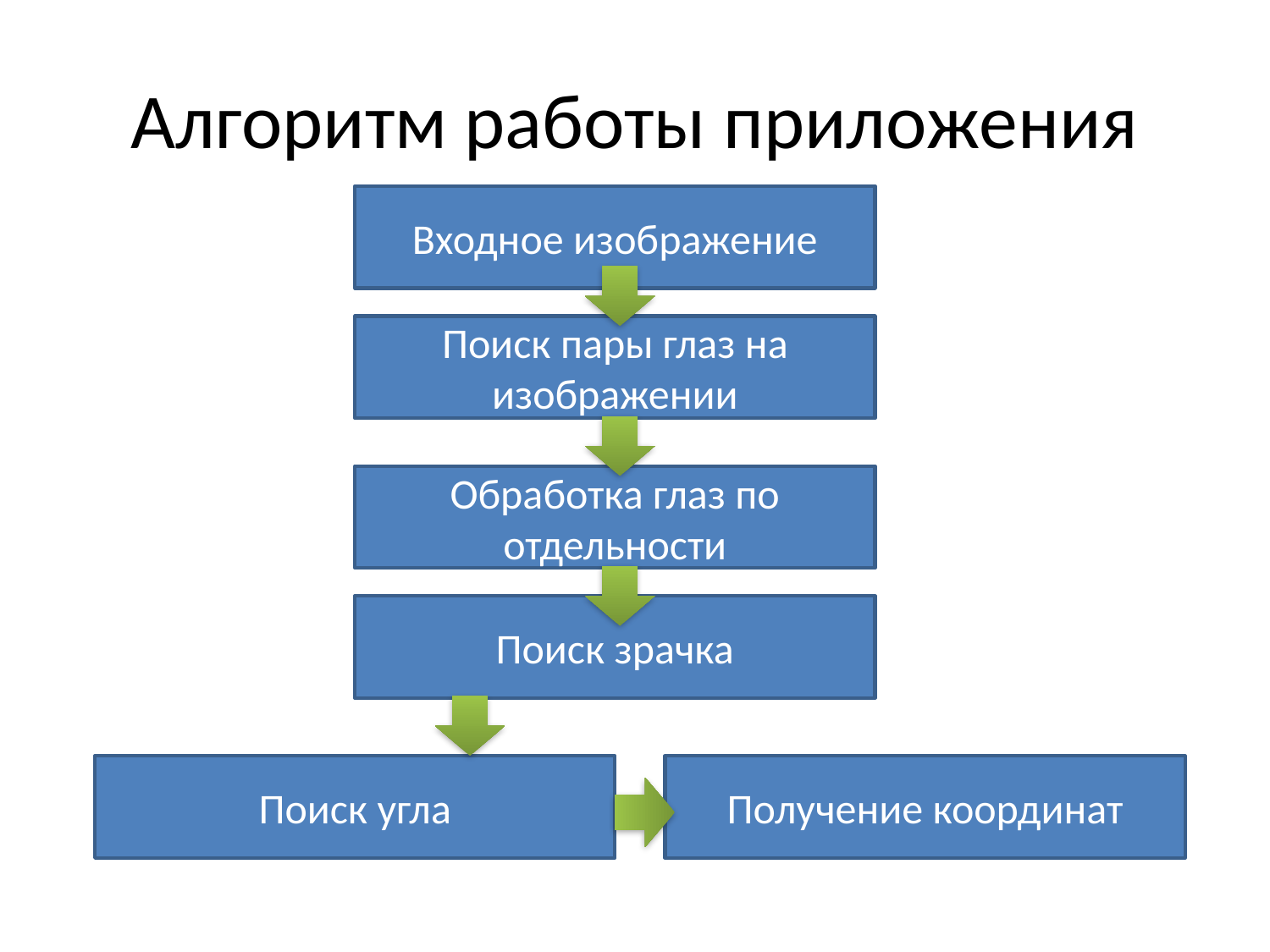

# Алгоритм работы приложения
Входное изображение

Поиск пары глаз на изображении

Обработка глаз по отдельности

Поиск зрачка

Поиск угла
Получение координат